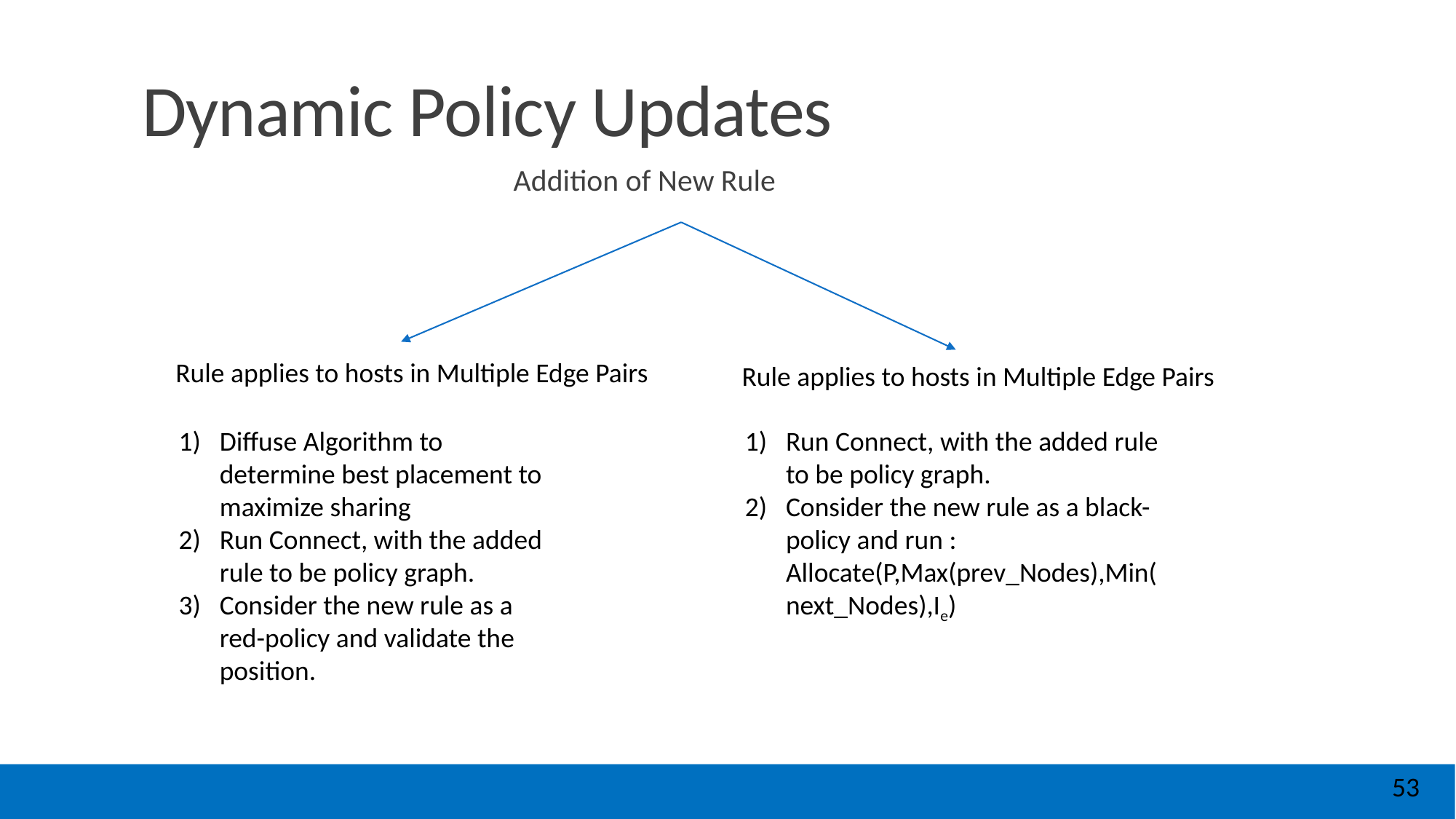

53
# Dynamic Policy Updates
Addition of New Rule

Rule applies to hosts in Multiple Edge Pairs
Rule applies to hosts in Multiple Edge Pairs
Diffuse Algorithm to determine best placement to maximize sharing
Run Connect, with the added rule to be policy graph.
Consider the new rule as a red-policy and validate the position.
Run Connect, with the added rule to be policy graph.
Consider the new rule as a black-policy and run : Allocate(P,Max(prev_Nodes),Min(next_Nodes),Ie)